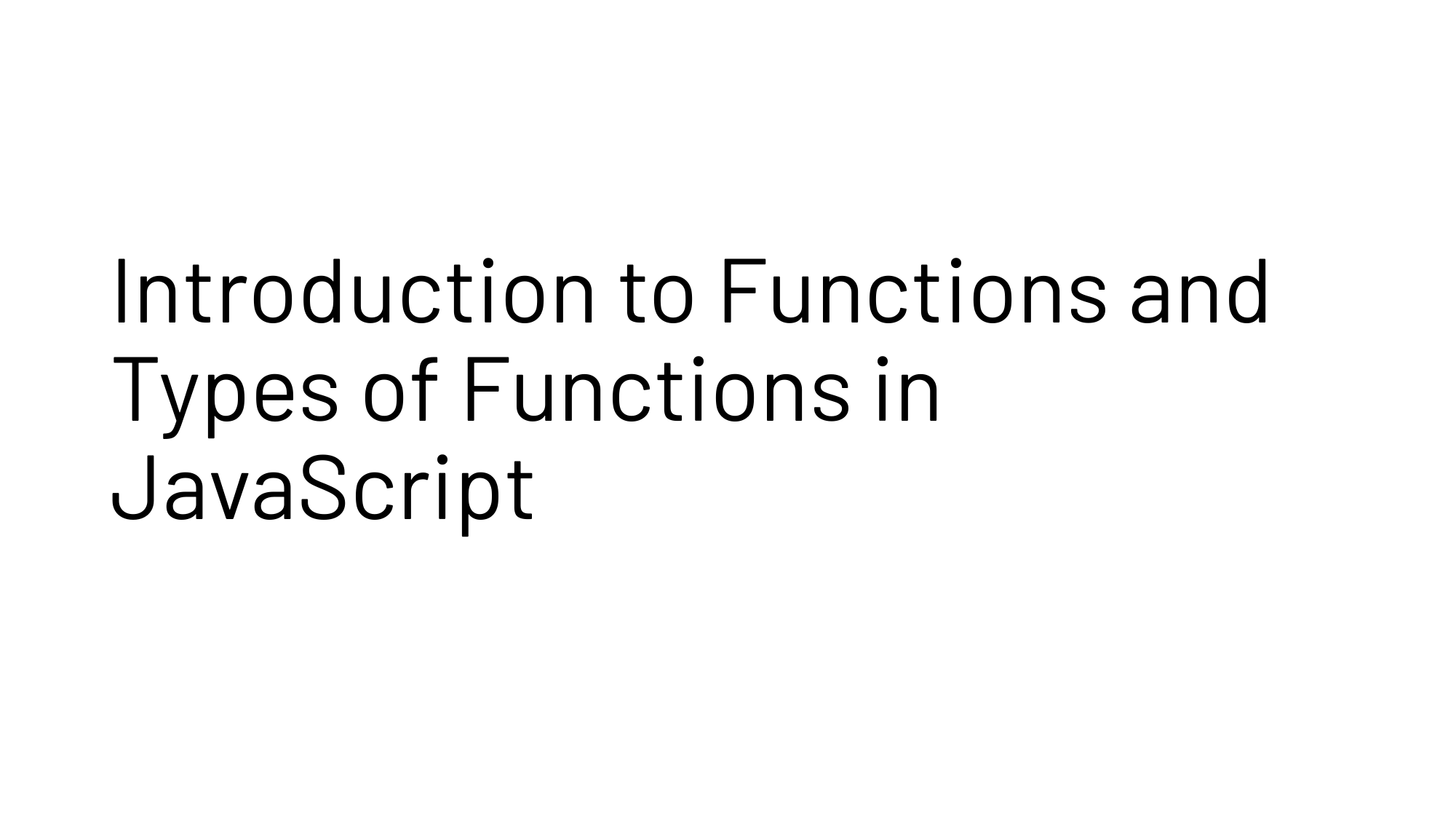

# Introduction to Functions and Types of Functions in JavaScript